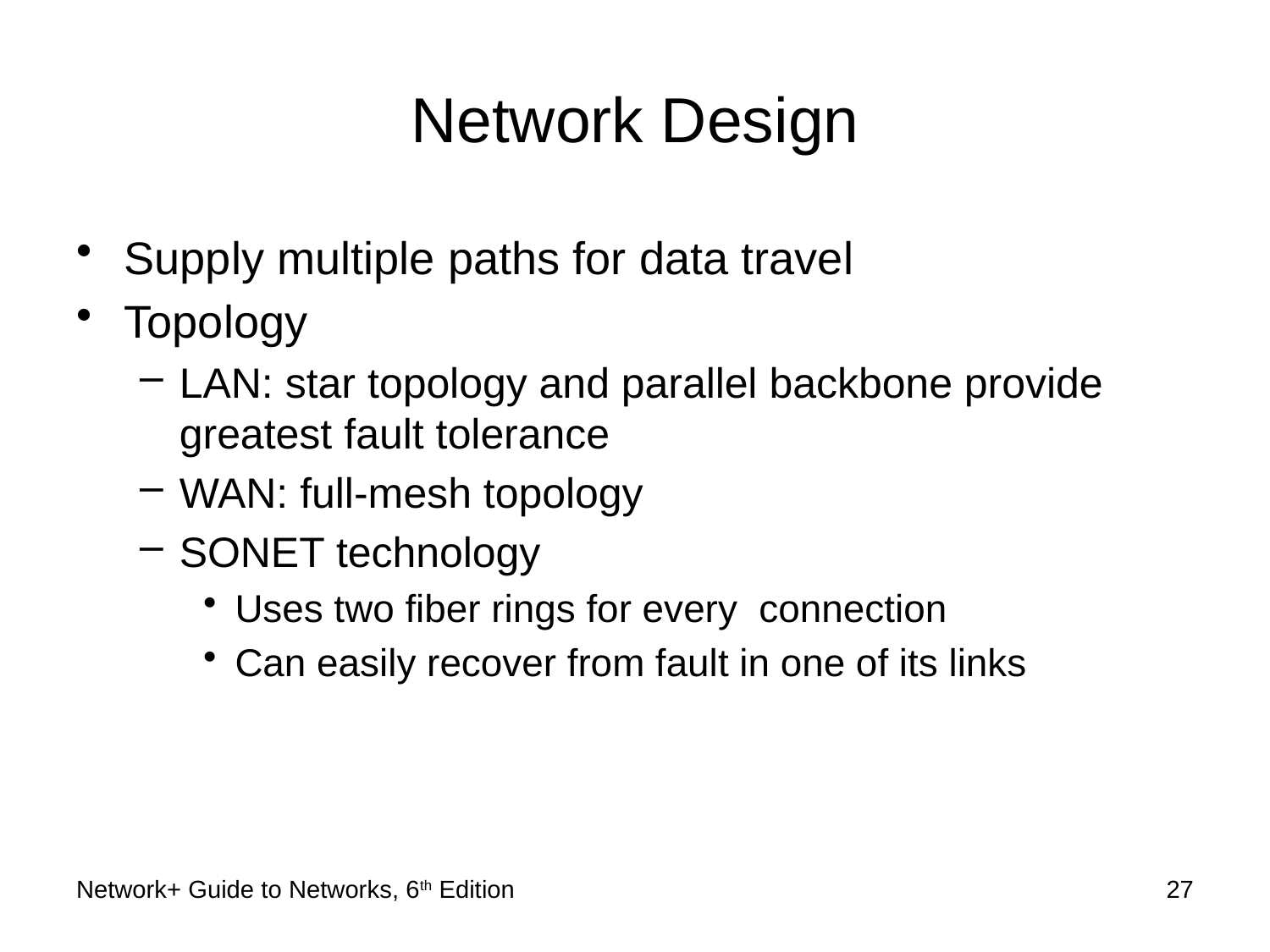

# Network Design
Supply multiple paths for data travel
Topology
LAN: star topology and parallel backbone provide greatest fault tolerance
WAN: full-mesh topology
SONET technology
Uses two fiber rings for every  connection
Can easily recover from fault in one of its links
Network+ Guide to Networks, 6th Edition
27